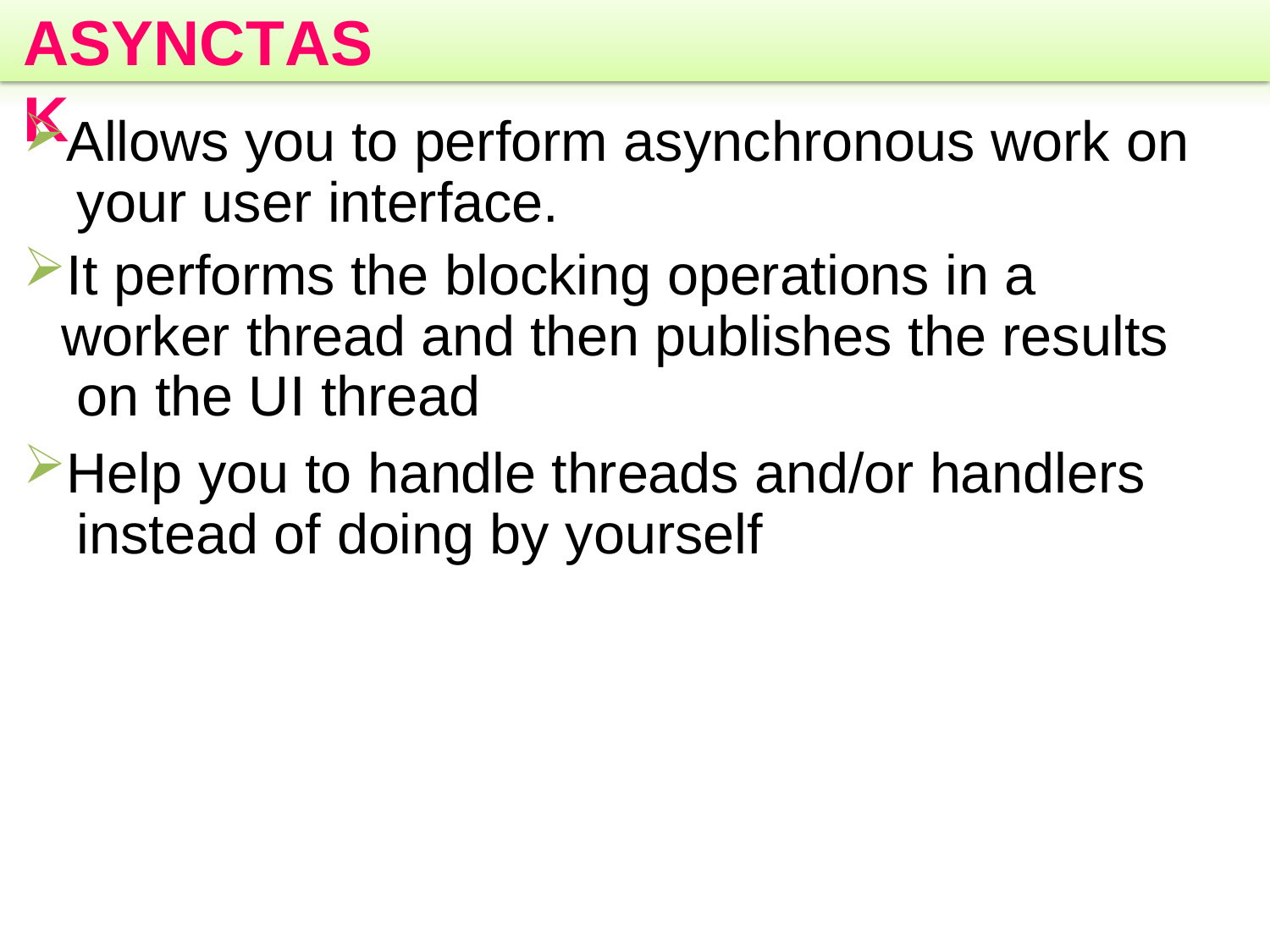

# ASYNCTASK
Allows you to perform asynchronous work on  your user interface.
It performs the blocking operations in a  worker thread and then publishes the results  on the UI thread
Help you to handle threads and/or handlers  instead of doing by yourself